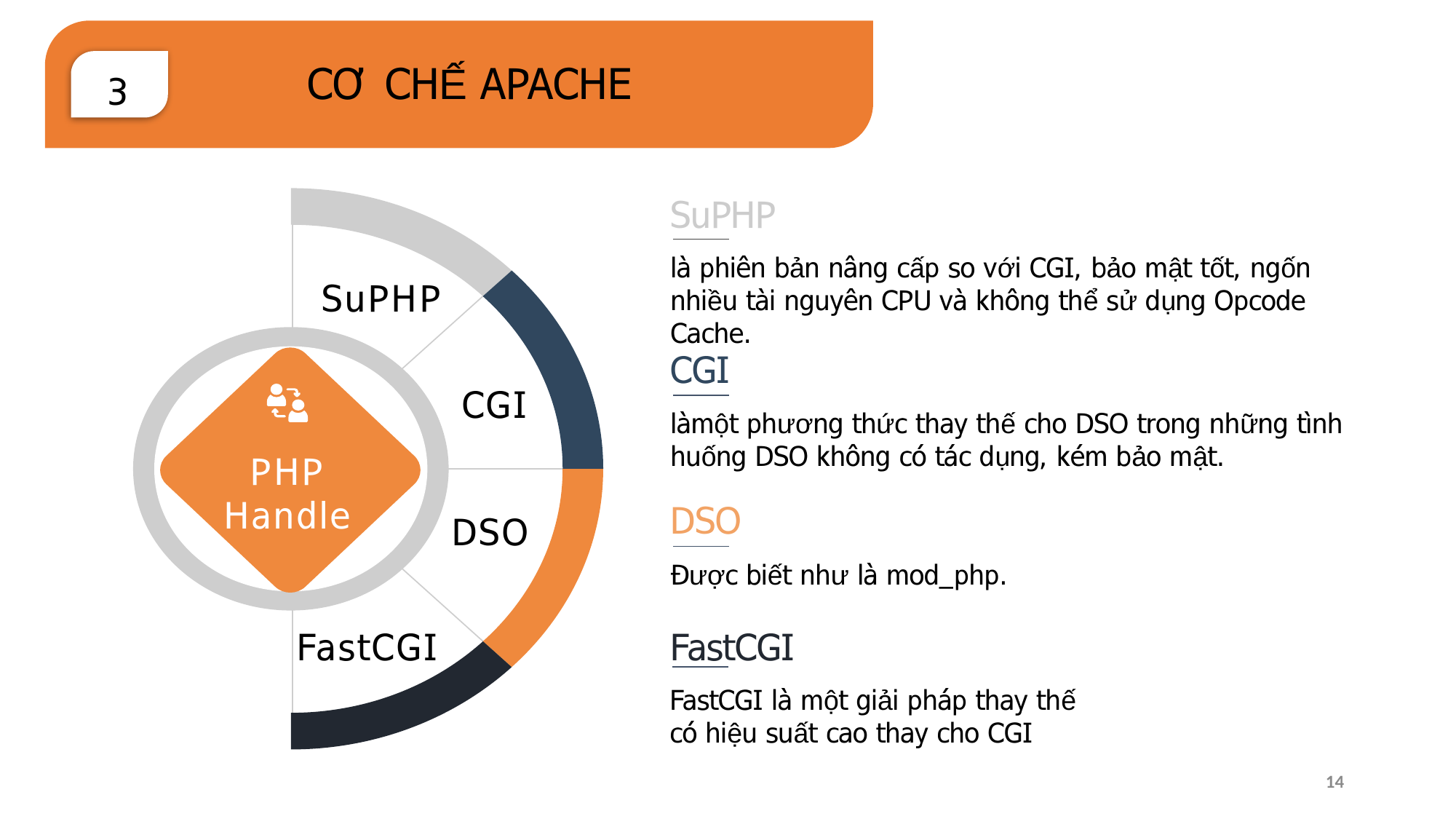

3

CƠ CHẾ APACHE

SuPHP
là phiên bản nâng cấp so với CGI, bảo mật tốt, ngốn nhiều tài nguyên CPU và không thể sử dụng Opcode Cache.
CGI
làmột phương thức thay thế cho DSO trong những tình huống DSO không có tác dụng, kém bảo mật.
DSO
Được biết như là mod_php.
FastCGI
FastCGI là một giải pháp thay thế có hiệu suất cao thay cho CGI

SuPHP

PHP Handle
CGI

DSO

FastCGI

14